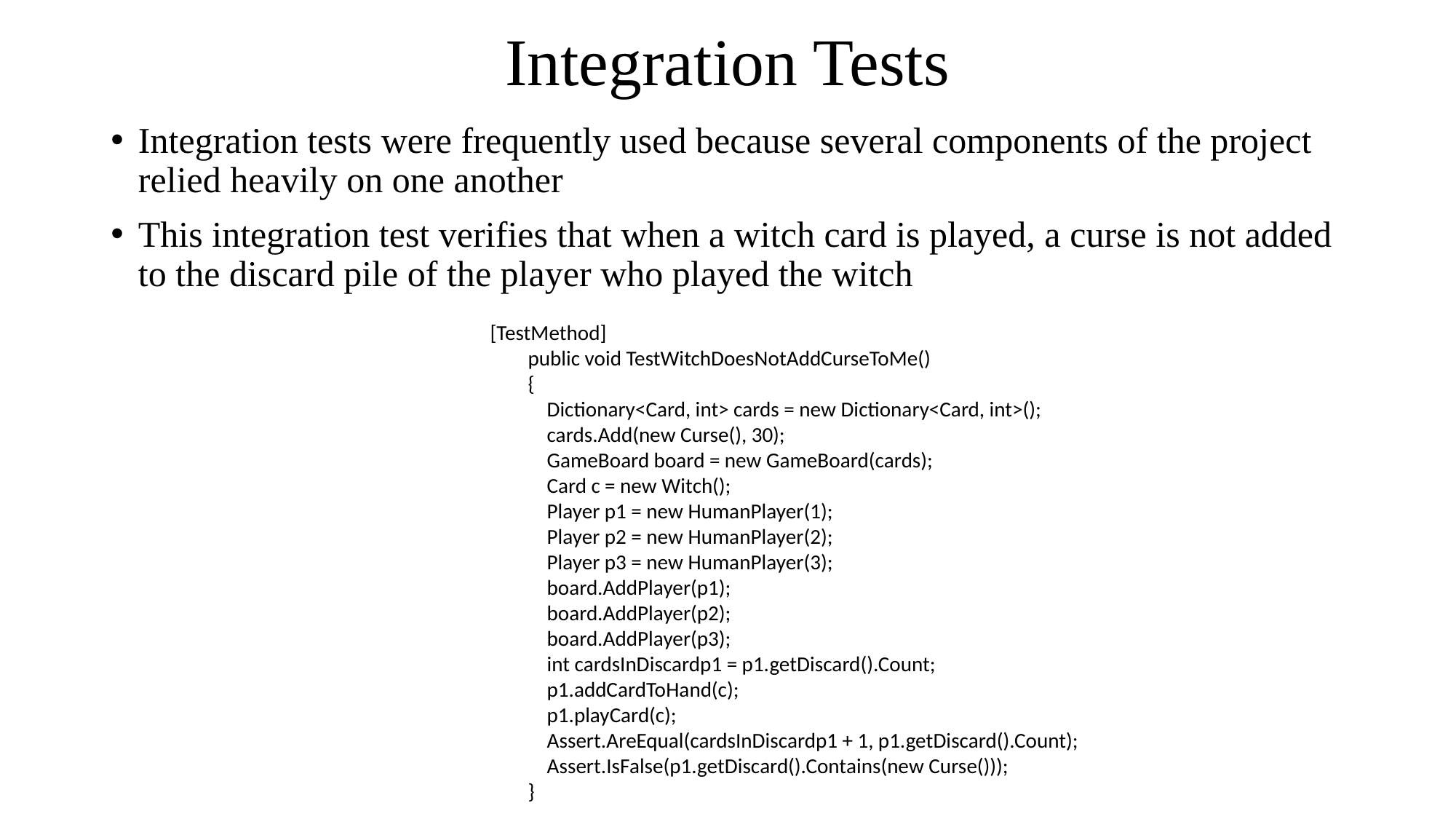

# Integration Tests
Integration tests were frequently used because several components of the project relied heavily on one another
This integration test verifies that when a witch card is played, a curse is not added to the discard pile of the player who played the witch

[TestMethod]
        public void TestWitchDoesNotAddCurseToMe()
        {
            Dictionary<Card, int> cards = new Dictionary<Card, int>();
            cards.Add(new Curse(), 30);
            GameBoard board = new GameBoard(cards);
            Card c = new Witch();
            Player p1 = new HumanPlayer(1);
            Player p2 = new HumanPlayer(2);
            Player p3 = new HumanPlayer(3);
            board.AddPlayer(p1);
            board.AddPlayer(p2);
            board.AddPlayer(p3);
            int cardsInDiscardp1 = p1.getDiscard().Count;
            p1.addCardToHand(c);
            p1.playCard(c);
            Assert.AreEqual(cardsInDiscardp1 + 1, p1.getDiscard().Count);
            Assert.IsFalse(p1.getDiscard().Contains(new Curse()));
        }